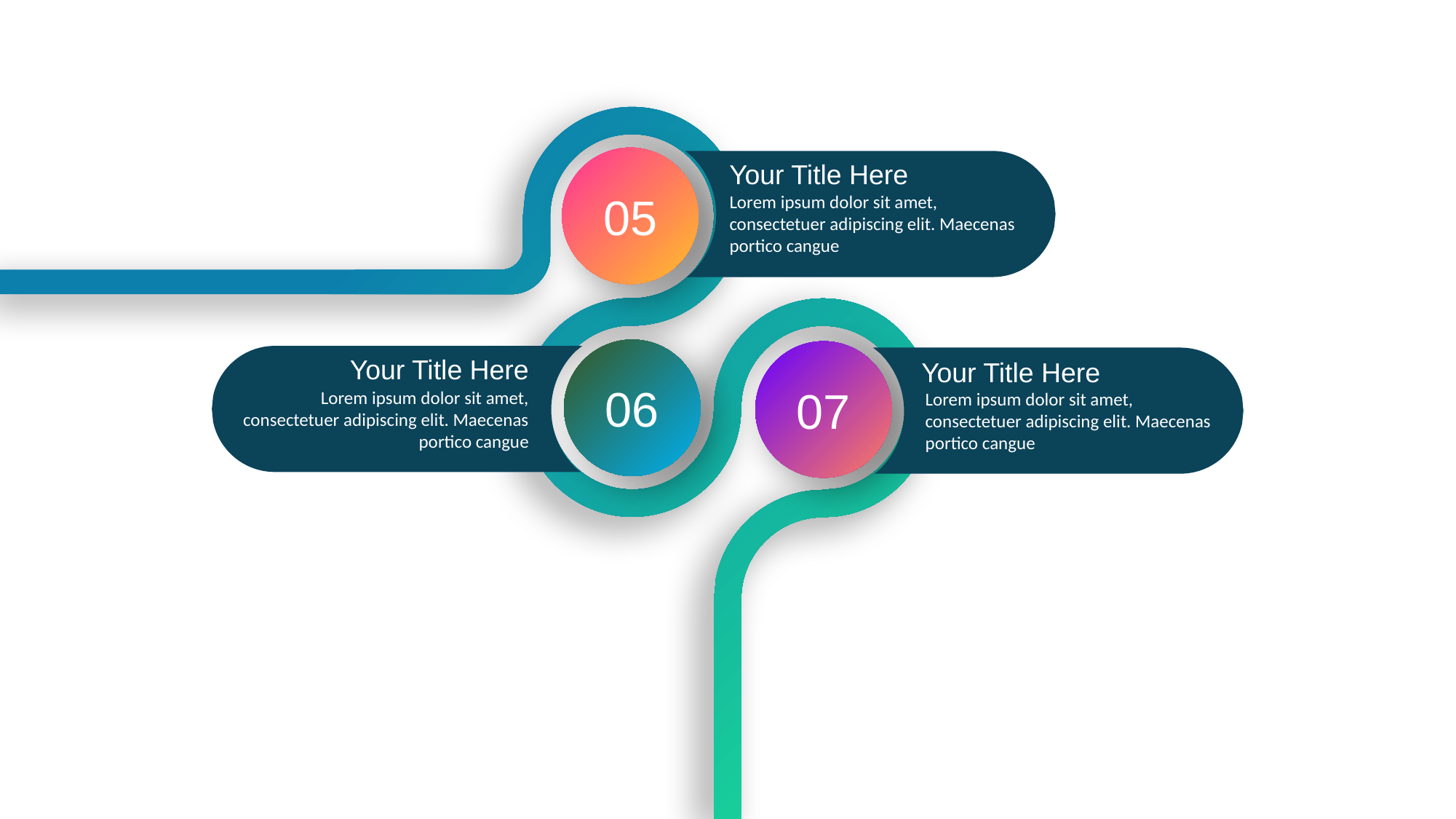

05

Your Title Here
Lorem ipsum dolor sit amet, consectetuer adipiscing elit. Maecenas portico cangue
06
07

Your Title Here
Lorem ipsum dolor sit amet, consectetuer adipiscing elit. Maecenas portico cangue

Your Title Here
Lorem ipsum dolor sit amet, consectetuer adipiscing elit. Maecenas portico cangue